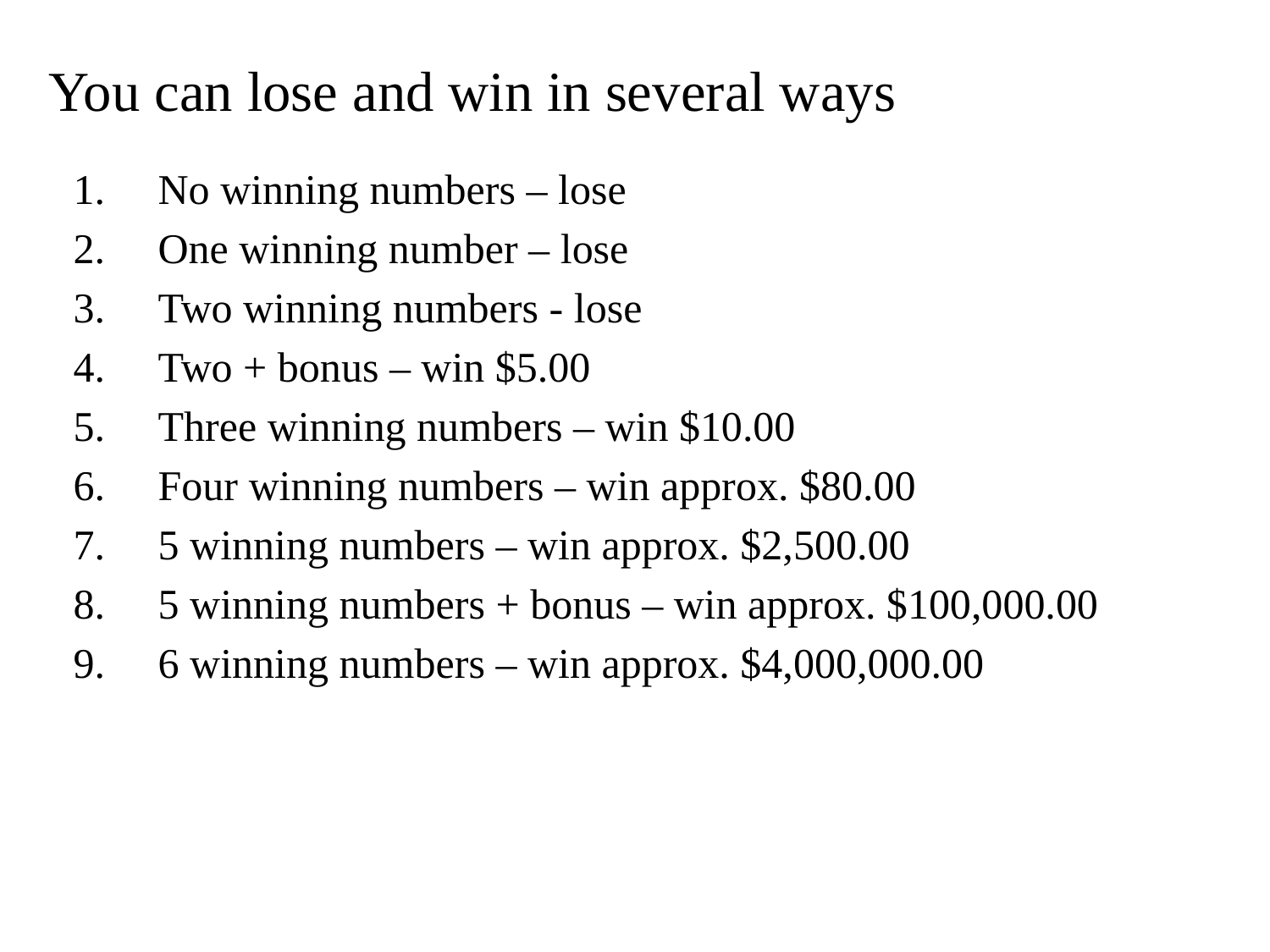

You can lose and win in several ways

No winning numbers – lose
One winning number – lose
Two winning numbers - lose
Two + bonus – win $5.00
Three winning numbers – win $10.00
Four winning numbers – win approx. $80.00
5 winning numbers – win approx. $2,500.00
5 winning numbers + bonus – win approx. $100,000.00
6 winning numbers – win approx. $4,000,000.00